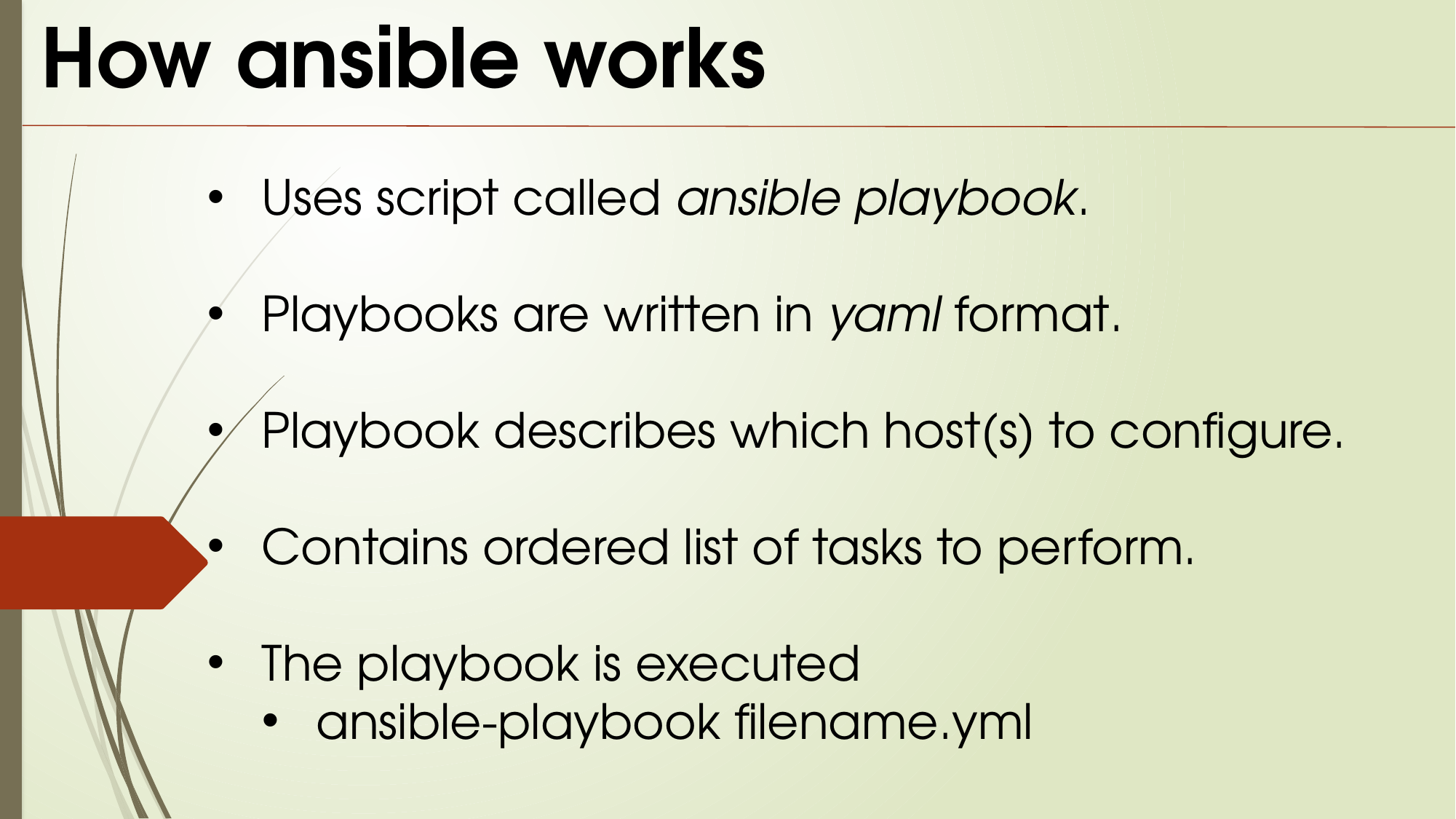

How ansible works
Uses script called ansible playbook.

Playbooks are written in yaml format.

Playbook describes which host(s) to configure.

Contains ordered list of tasks to perform.

The playbook is executed
ansible-playbook filename.yml